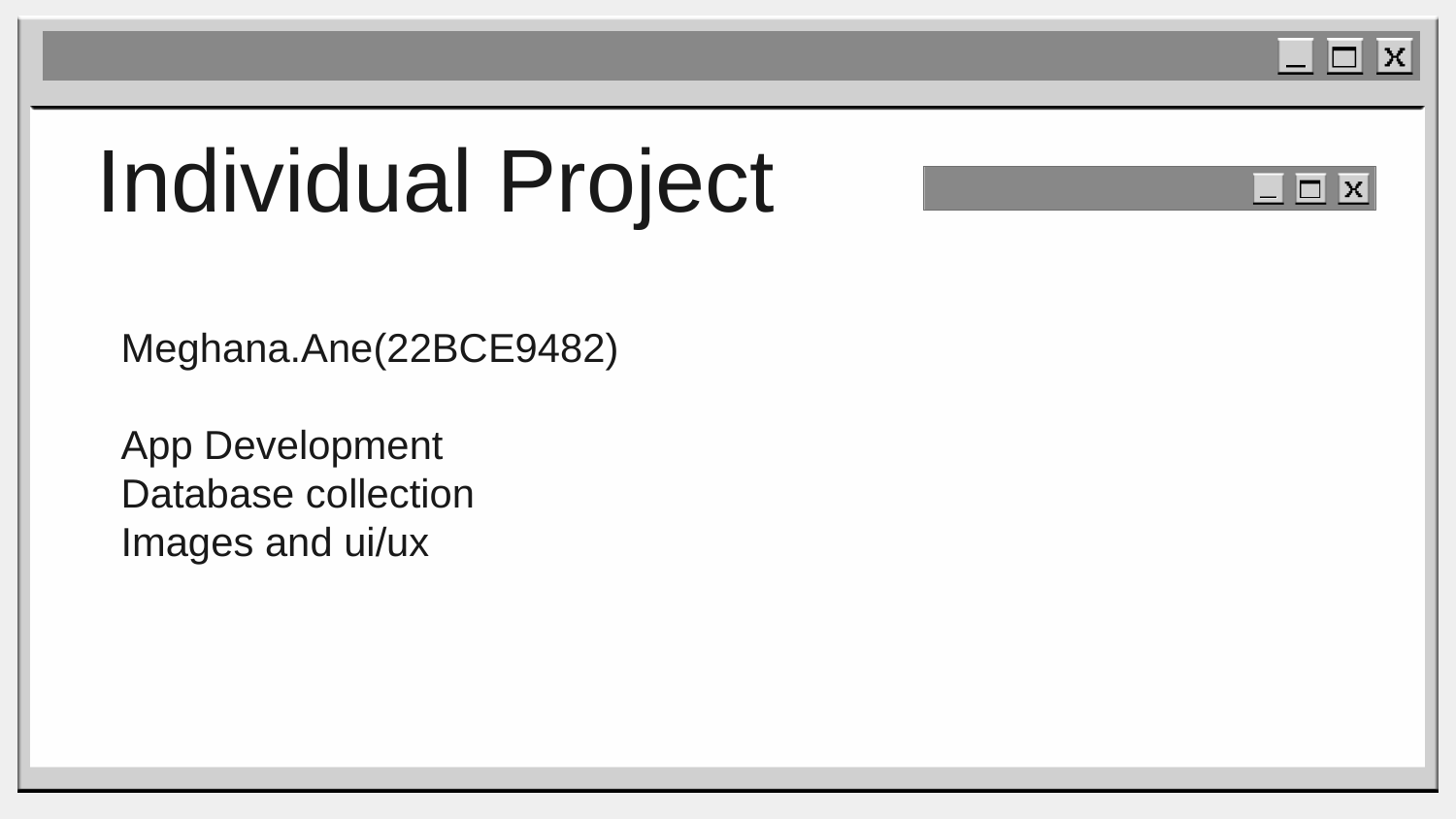

# Individual Project

Meghana.Ane(22BCE9482)

App Development
Database collection
Images and ui/ux